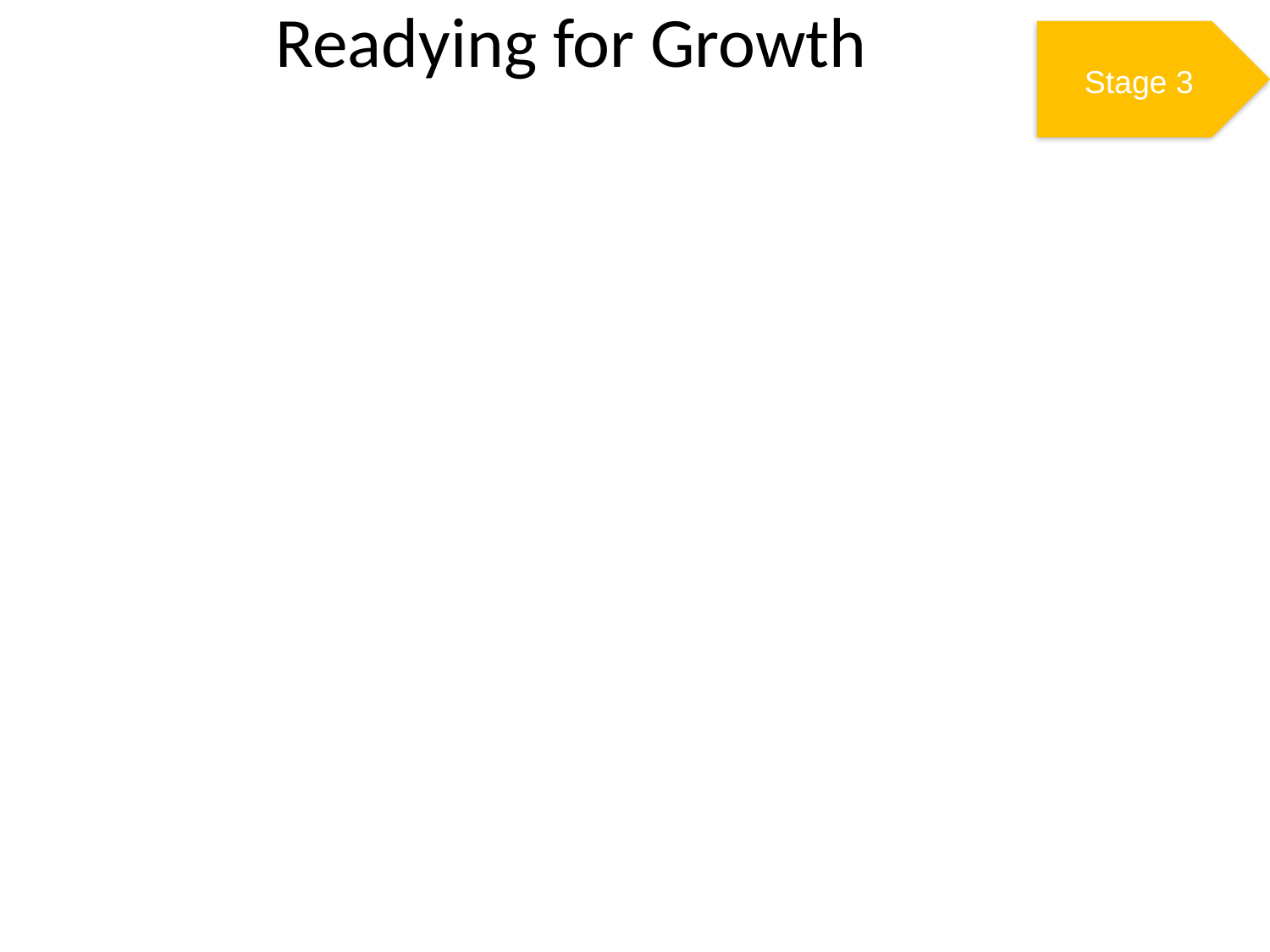

Readying for Growth

Stage 3
Once a product market fit is achieved, the aim would be to grow the customer base through various means
Growing the customer base means the tech stack needs to be ready to handle the growth
This includes automated tests, continuous integration, easy deployments, and scaling the server
27